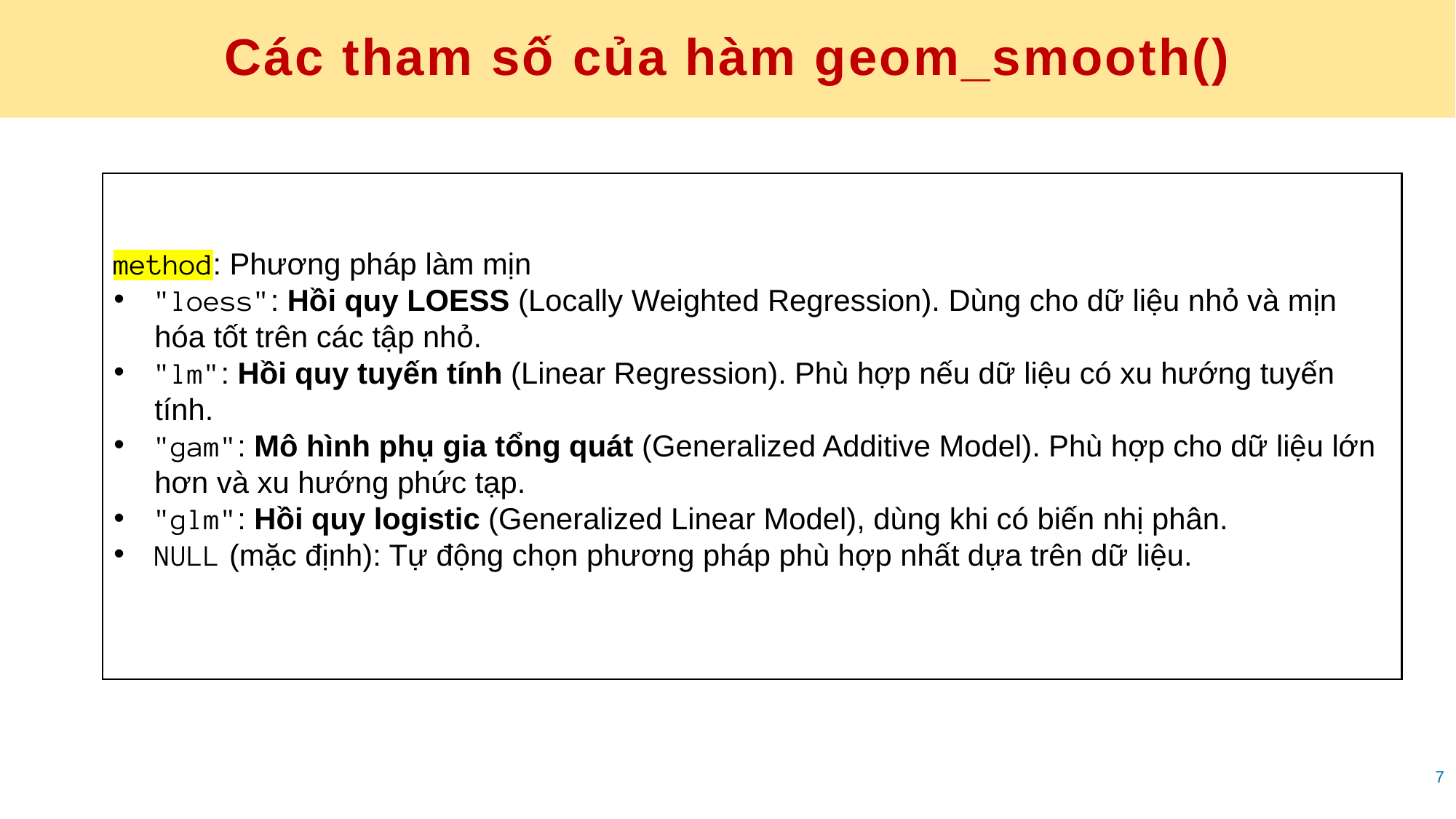

# Các tham số của hàm geom_smooth()
method: Phương pháp làm mịn
"loess": Hồi quy LOESS (Locally Weighted Regression). Dùng cho dữ liệu nhỏ và mịn hóa tốt trên các tập nhỏ.
"lm": Hồi quy tuyến tính (Linear Regression). Phù hợp nếu dữ liệu có xu hướng tuyến tính.
"gam": Mô hình phụ gia tổng quát (Generalized Additive Model). Phù hợp cho dữ liệu lớn hơn và xu hướng phức tạp.
"glm": Hồi quy logistic (Generalized Linear Model), dùng khi có biến nhị phân.
NULL (mặc định): Tự động chọn phương pháp phù hợp nhất dựa trên dữ liệu.

7